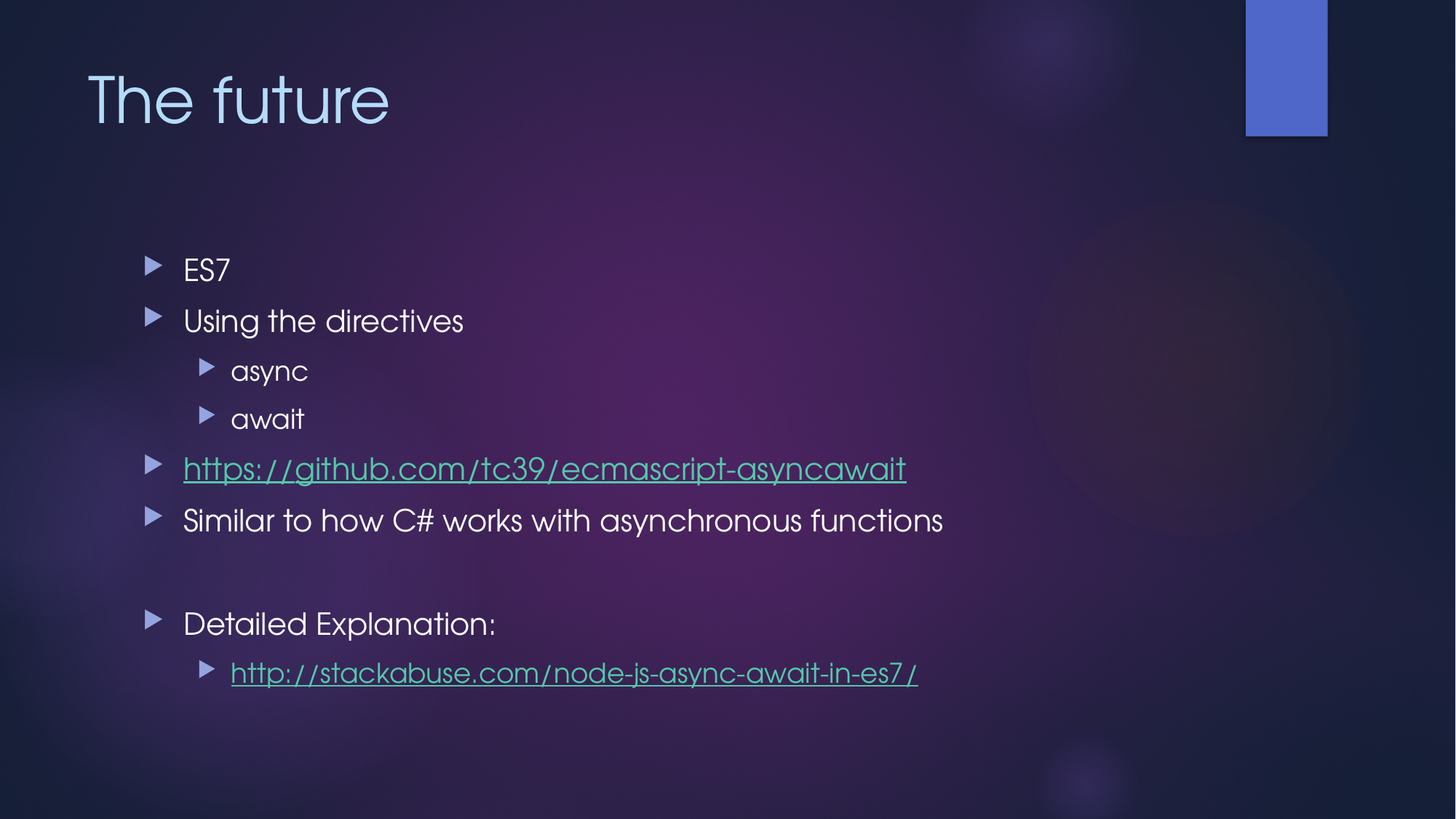

# The future
ES7
Using the directives
async
await
https://github.com/tc39/ecmascript-asyncawait
Similar to how C# works with asynchronous functions

Detailed Explanation:
http://stackabuse.com/node-js-async-await-in-es7/